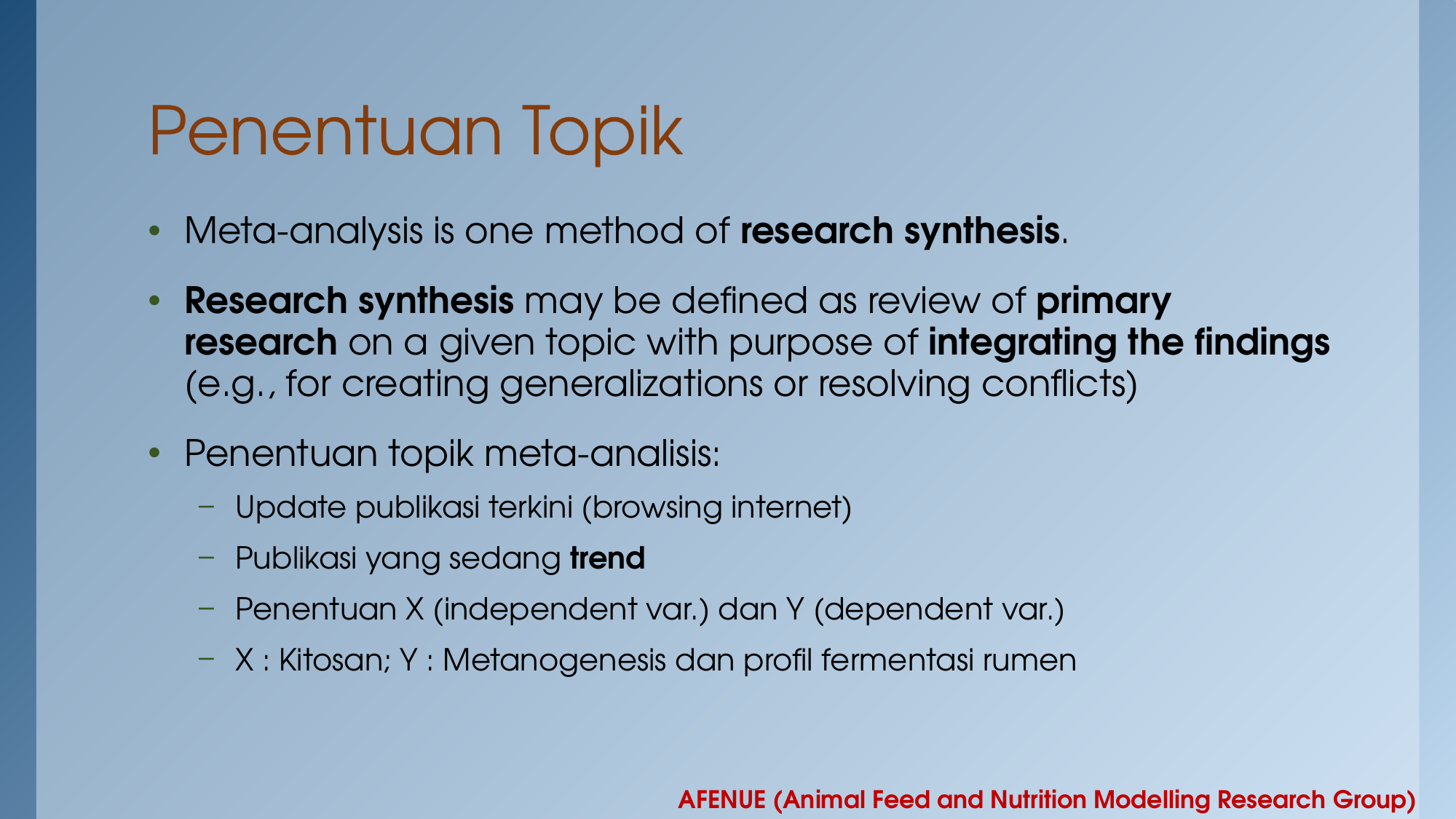

# Penentuan Topik
Meta-analysis is one method of research synthesis.
Research synthesis may be defined as review of primary research on a given topic with purpose of integrating the findings (e.g., for creating generalizations or resolving conflicts)
Penentuan topik meta-analisis:
Update publikasi terkini (browsing internet)
Publikasi yang sedang trend
Penentuan X (independent var.) dan Y (dependent var.)
X : Kitosan; Y : Metanogenesis dan profil fermentasi rumen
AFENUE (Animal Feed and Nutrition Modelling Research Group)